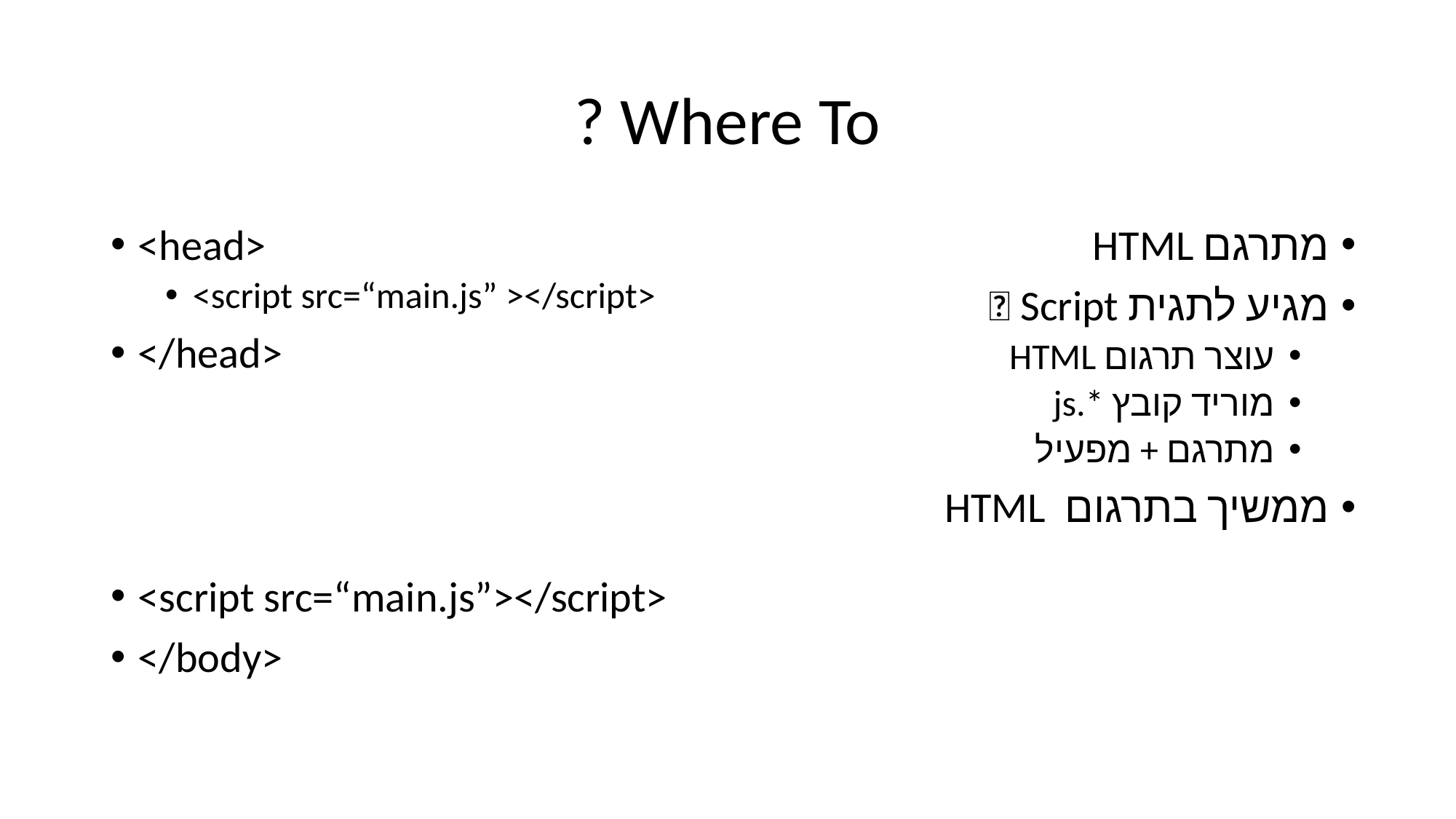

# Where To ?
<head>
<script src=“main.js” ></script>
</head>

<script src=“main.js”></script>
</body>
מתרגם HTML
מגיע לתגית Script 🡨
עוצר תרגום HTML
מוריד קובץ *.js
מתרגם + מפעיל
ממשיך בתרגום  HTML